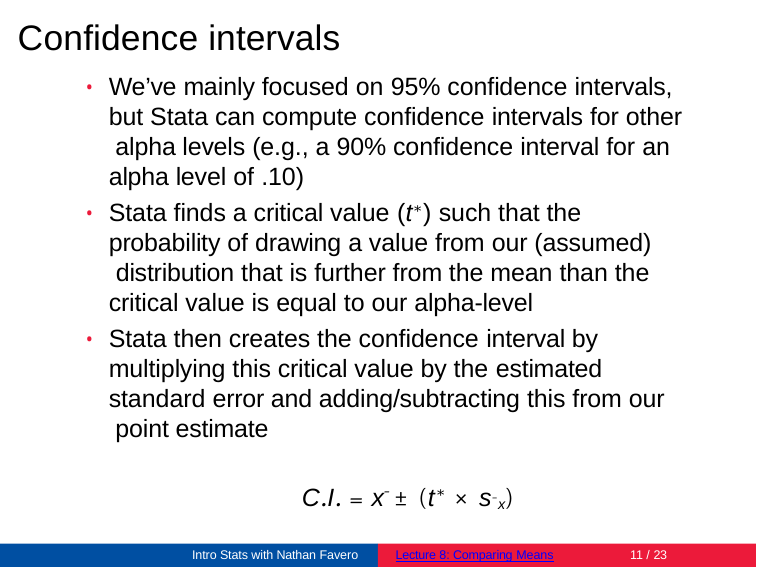

# Confidence intervals
We’ve mainly focused on 95% confidence intervals,  but Stata can compute confidence intervals for other  alpha levels (e.g., a 90% confidence interval for an  alpha level of .10)
Stata finds a critical value (t∗) such that the  probability of drawing a value from our (assumed)  distribution that is further from the mean than the  critical value is equal to our alpha-level
Stata then creates the confidence interval by  multiplying this critical value by the estimated  standard error and adding/subtracting this from our  point estimate

C.I. = x¯ ± (t∗ × s¯x)

Intro Stats with Nathan Favero
Lecture 8: Comparing Means
11 / 23